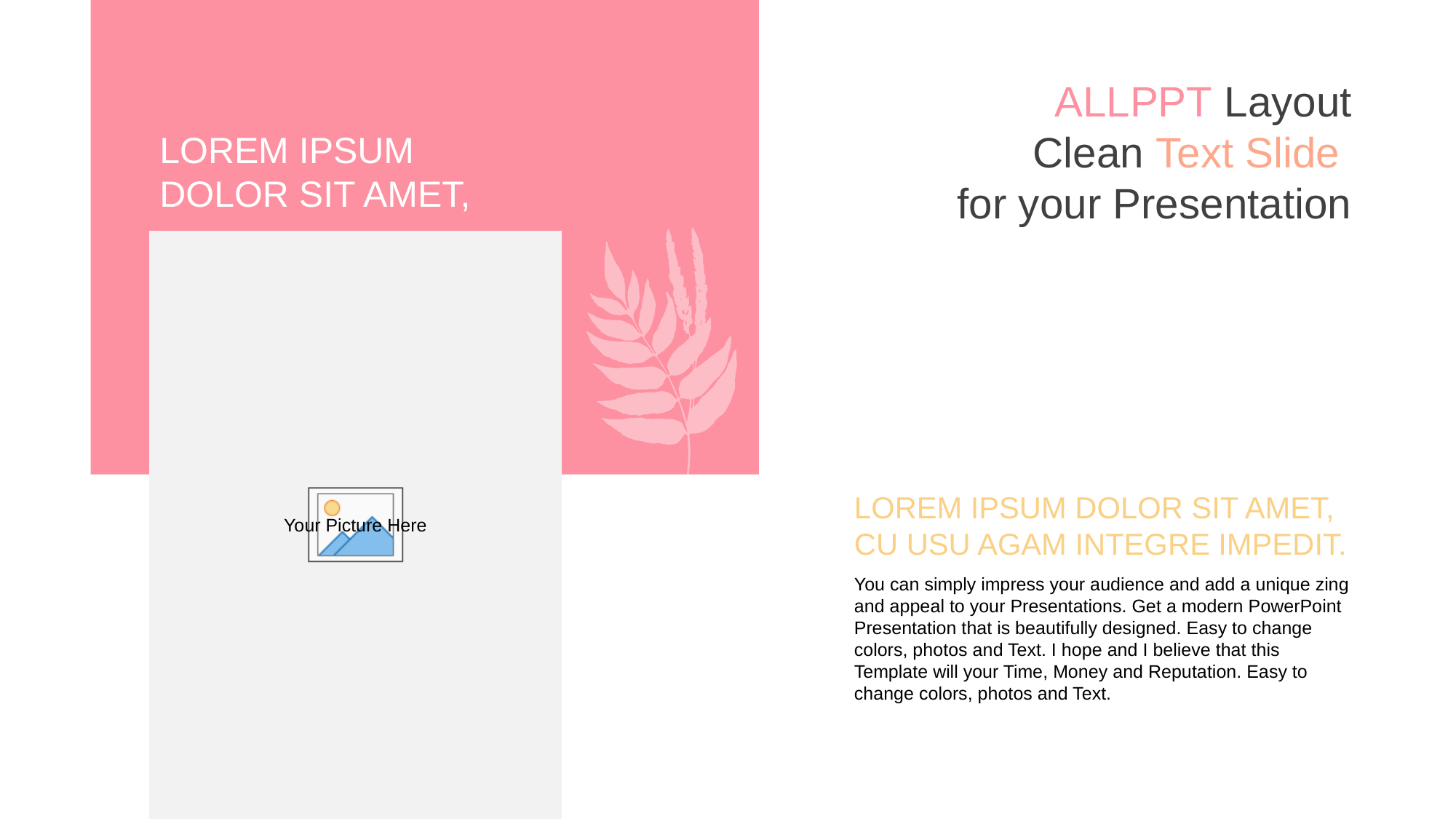

ALLPPT Layout
Clean Text Slide
for your Presentation
LOREM IPSUM
DOLOR SIT AMET,

LOREM IPSUM DOLOR SIT AMET,
CU USU AGAM INTEGRE IMPEDIT.
You can simply impress your audience and add a unique zing and appeal to your Presentations. Get a modern PowerPoint  Presentation that is beautifully designed. Easy to change colors, photos and Text. I hope and I believe that this Template will your Time, Money and Reputation. Easy to change colors, photos and Text.